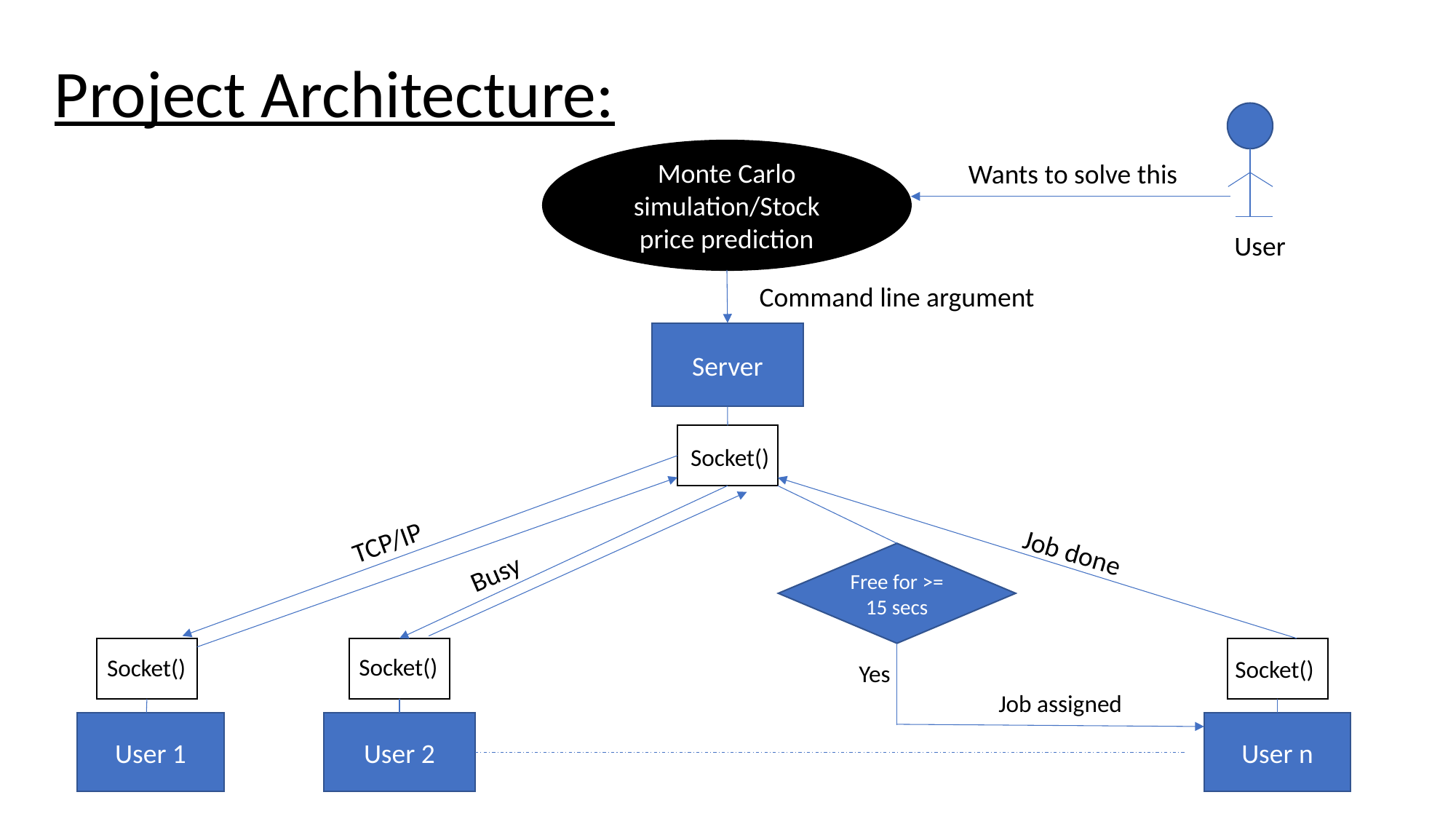

Project Architecture:

Monte Carlo simulation/Stock price prediction
Wants to solve this
User
Command line argument
Server

Socket()
TCP/IP
Job done
Free for >= 15 secs
Busy

Socket()
Socket()
Socket()
               Yes

Job assigned
User n
User 1
User 2